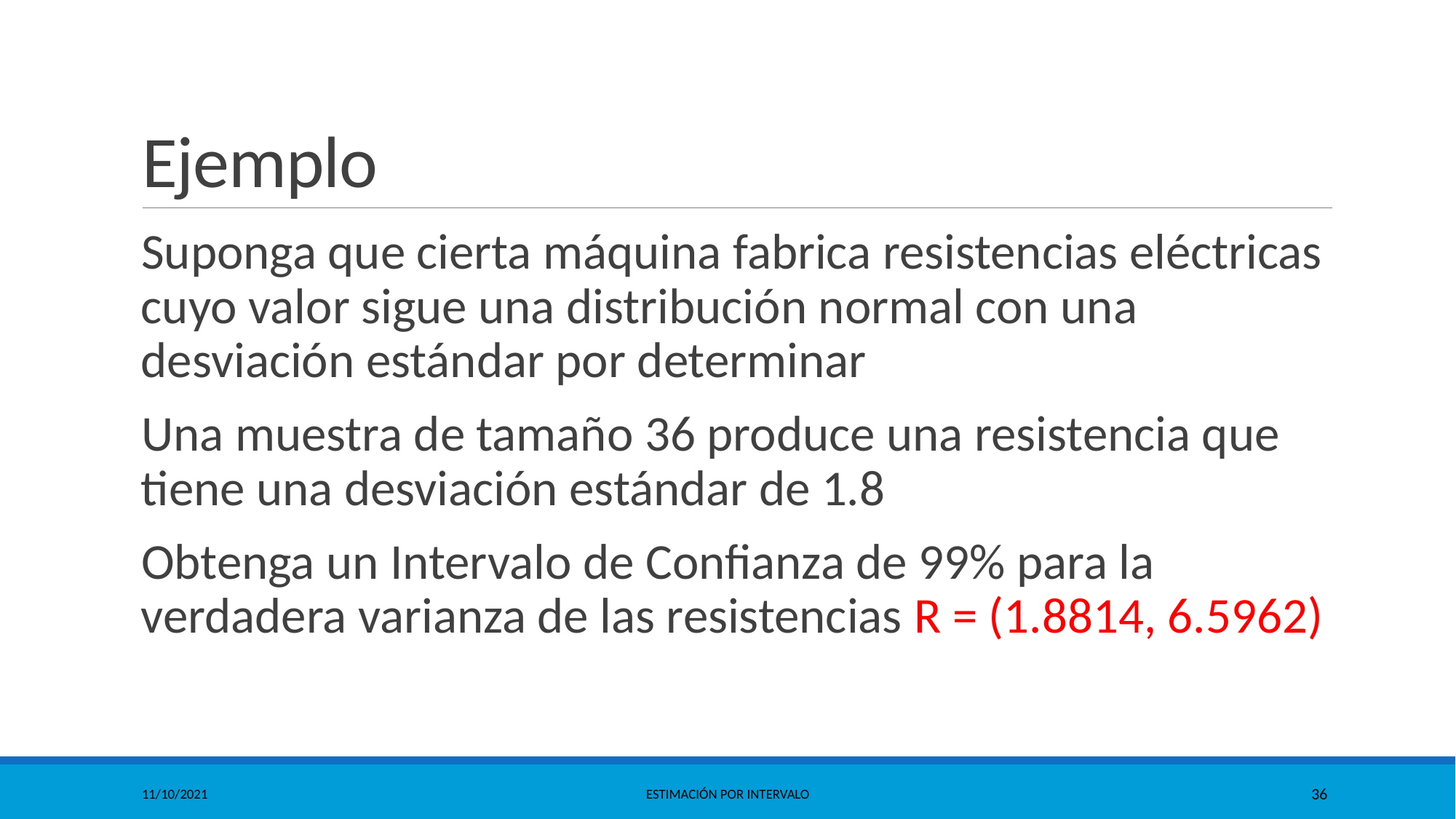

# Ejemplo
Suponga que cierta máquina fabrica resistencias eléctricas cuyo valor sigue una distribución normal con una desviación estándar por determinar
Una muestra de tamaño 36 produce una resistencia que tiene una desviación estándar de 1.8
Obtenga un Intervalo de Confianza de 99% para la verdadera varianza de las resistencias R = (1.8814, 6.5962)
11/10/2021
Estimación por Intervalo
36